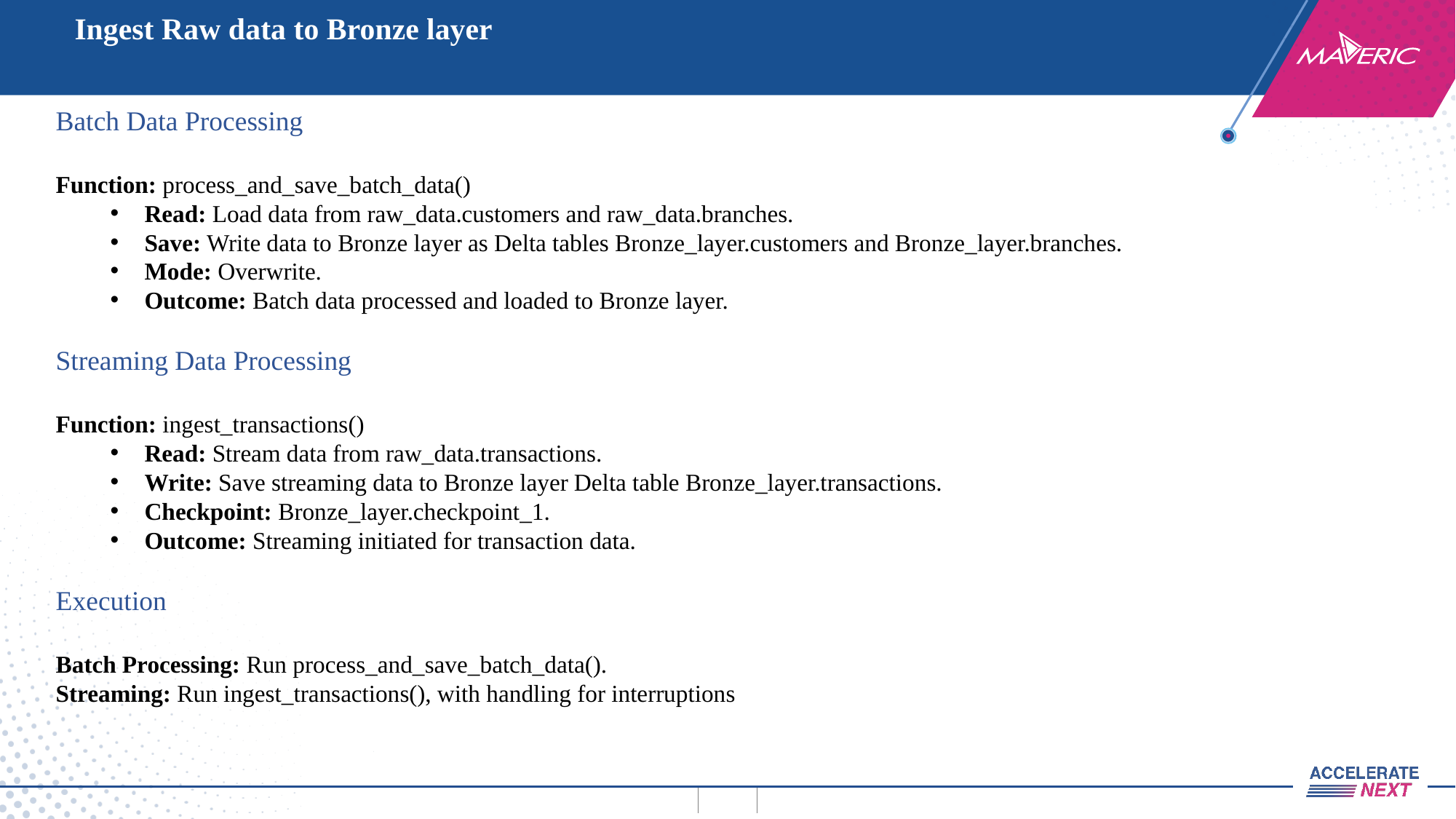

# Ingest Raw data to Bronze layer

Batch Data Processing

Function: process_and_save_batch_data()
Read: Load data from raw_data.customers and raw_data.branches.
Save: Write data to Bronze layer as Delta tables Bronze_layer.customers and Bronze_layer.branches.
Mode: Overwrite.
Outcome: Batch data processed and loaded to Bronze layer.

Streaming Data Processing

Function: ingest_transactions()
Read: Stream data from raw_data.transactions.
Write: Save streaming data to Bronze layer Delta table Bronze_layer.transactions.
Checkpoint: Bronze_layer.checkpoint_1.
Outcome: Streaming initiated for transaction data.

Execution

Batch Processing: Run process_and_save_batch_data().
Streaming: Run ingest_transactions(), with handling for interruptions